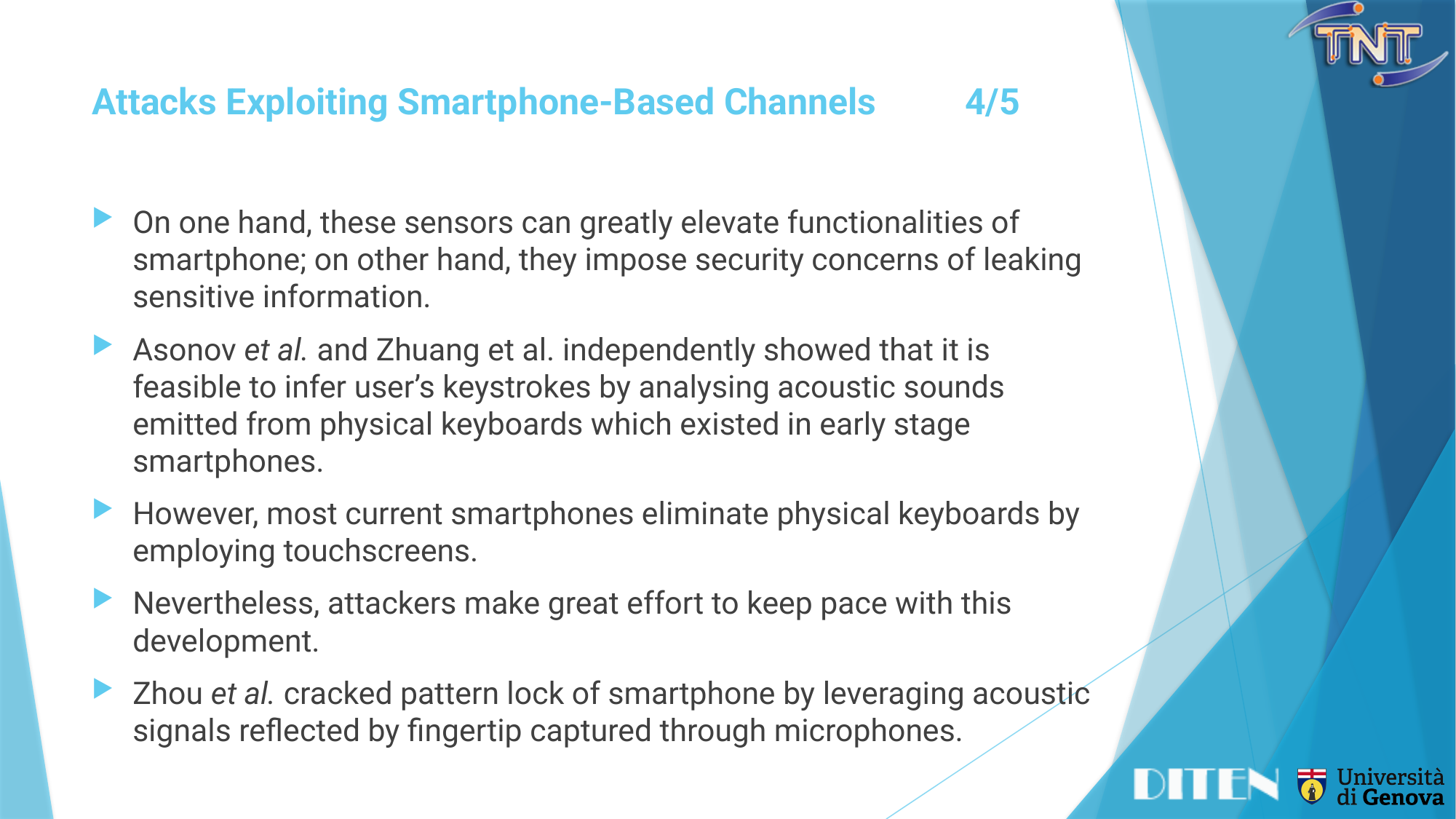

# Attacks Exploiting Smartphone-Based Channels	4/5
On one hand, these sensors can greatly elevate functionalities of smartphone; on other hand, they impose security concerns of leaking sensitive information.
Asonov et al. and Zhuang et al. independently showed that it is feasible to infer user’s keystrokes by analysing acoustic sounds emitted from physical keyboards which existed in early stage smartphones.
However, most current smartphones eliminate physical keyboards by employing touchscreens.
Nevertheless, attackers make great effort to keep pace with this development.
Zhou et al. cracked pattern lock of smartphone by leveraging acoustic signals reflected by fingertip captured through microphones.